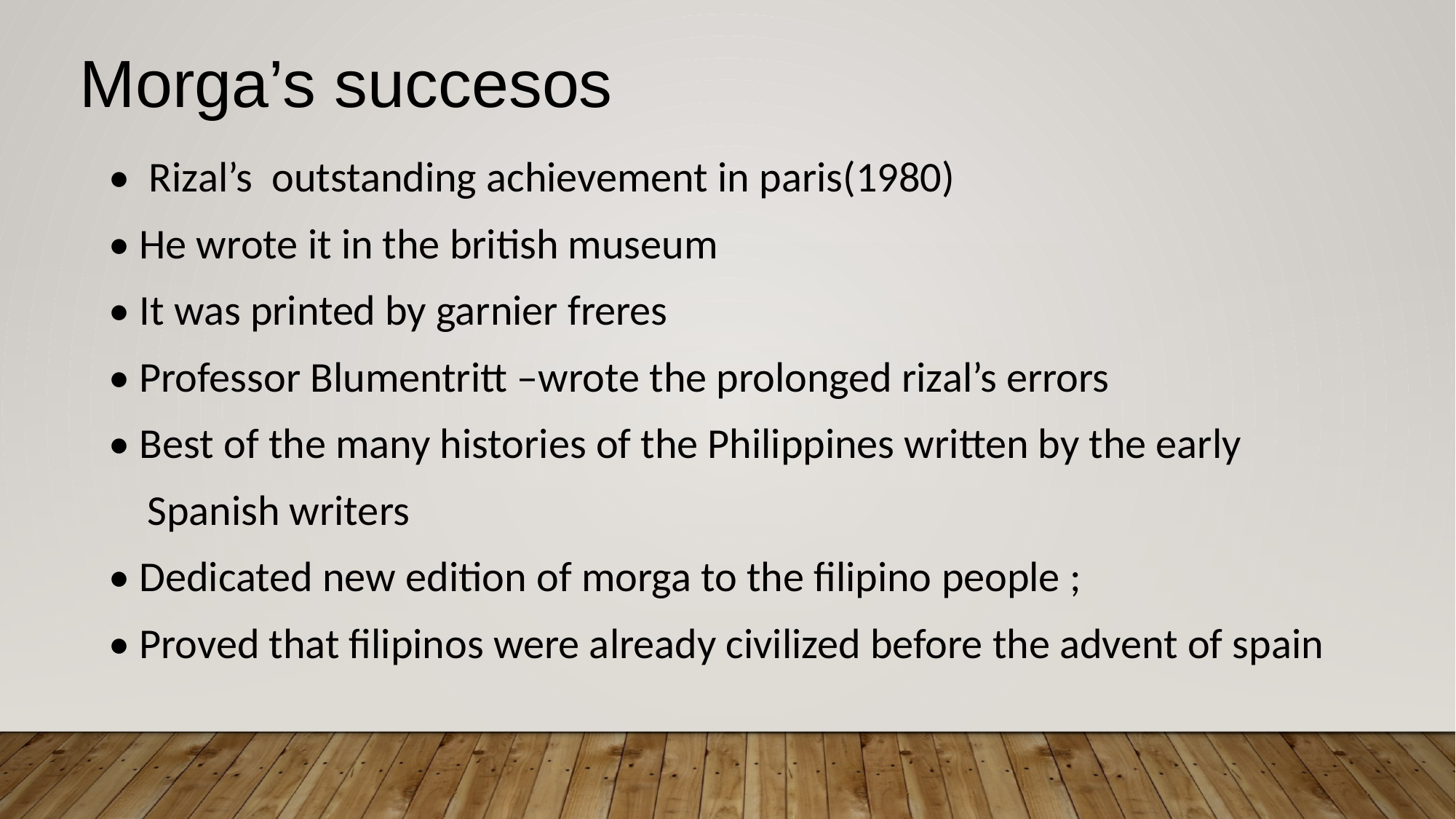

Morga’s succesos
•  Rizal’s  outstanding achievement in paris(1980)
• He wrote it in the british museum
• It was printed by garnier freres
• Professor Blumentritt –wrote the prolonged rizal’s errors
• Best of the many histories of the Philippines written by the early
    Spanish writers
• Dedicated new edition of morga to the filipino people ;
• Proved that filipinos were already civilized before the advent of spain